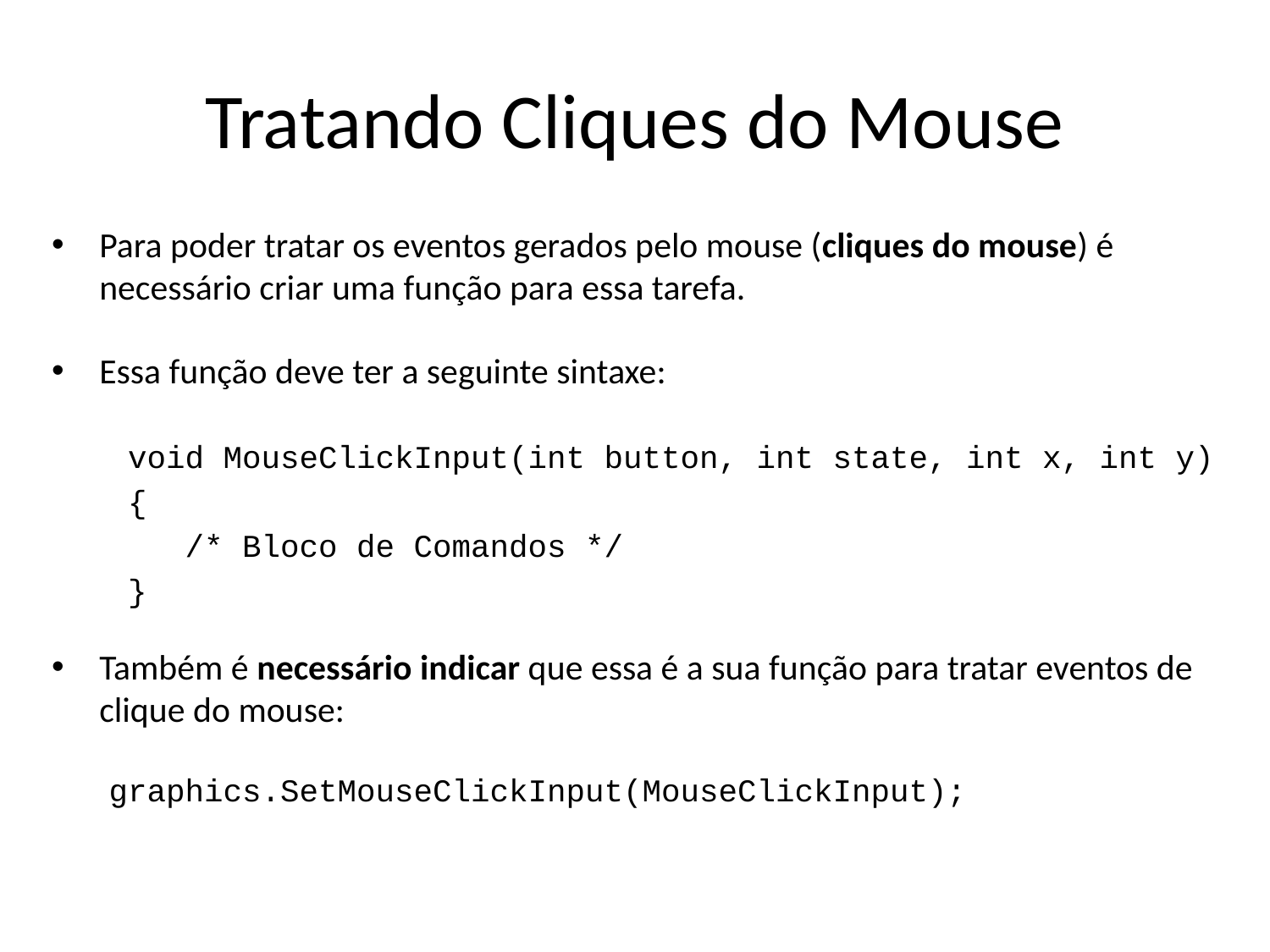

# Tratando Cliques do Mouse
Para poder tratar os eventos gerados pelo mouse (cliques do mouse) é necessário criar uma função para essa tarefa.

Essa função deve ter a seguinte sintaxe:

    void MouseClickInput(int button, int state, int x, int y)
    {
       /* Bloco de Comandos */
    }

Também é necessário indicar que essa é a sua função para tratar eventos de clique do mouse:

   graphics.SetMouseClickInput(MouseClickInput);